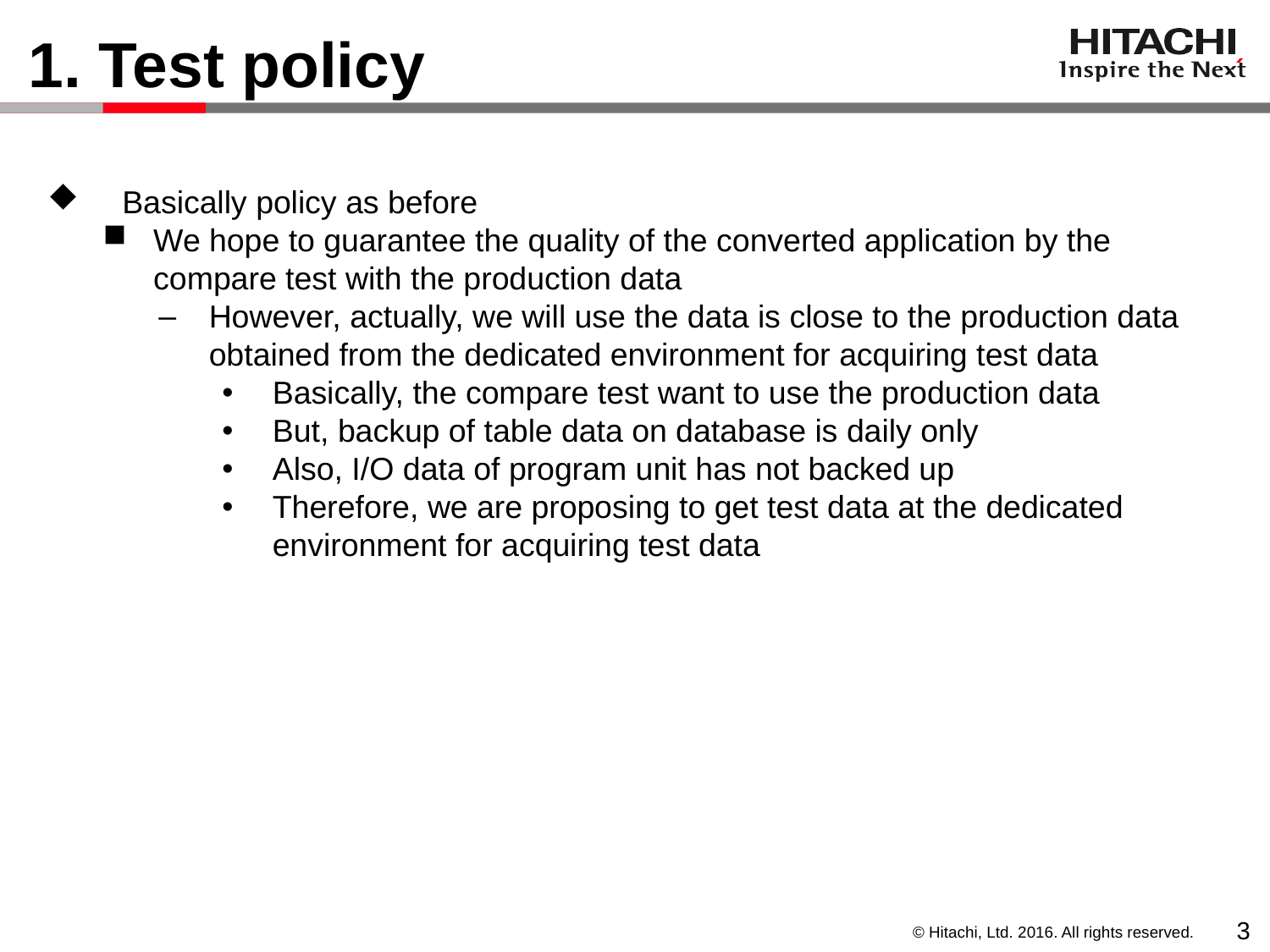

# 1. Test policy
Basically policy as before
We hope to guarantee the quality of the converted application by the compare test with the production data
However, actually, we will use the data is close to the production data obtained from the dedicated environment for acquiring test data
Basically, the compare test want to use the production data
But, backup of table data on database is daily only
Also, I/O data of program unit has not backed up
Therefore, we are proposing to get test data at the dedicated environment for acquiring test data
3